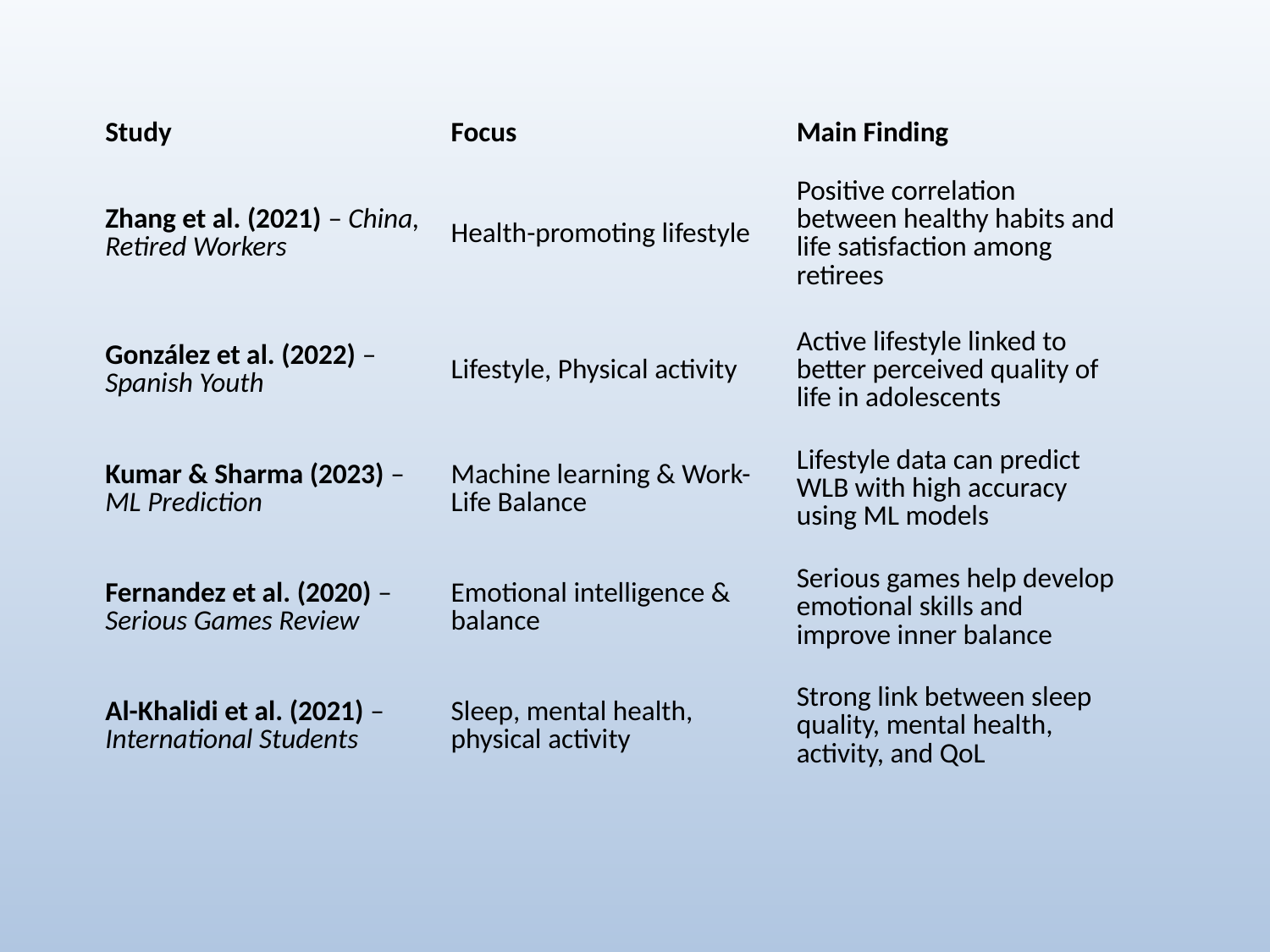

| Study | Focus | Main Finding |
| --- | --- | --- |
| Zhang et al. (2021) – China, Retired Workers | Health-promoting lifestyle | Positive correlation between healthy habits and life satisfaction among retirees |
| González et al. (2022) – Spanish Youth | Lifestyle, Physical activity | Active lifestyle linked to better perceived quality of life in adolescents |
| Kumar & Sharma (2023) – ML Prediction | Machine learning & Work-Life Balance | Lifestyle data can predict WLB with high accuracy using ML models |
| Fernandez et al. (2020) – Serious Games Review | Emotional intelligence & balance | Serious games help develop emotional skills and improve inner balance |
| Al-Khalidi et al. (2021) – International Students | Sleep, mental health, physical activity | Strong link between sleep quality, mental health, activity, and QoL |